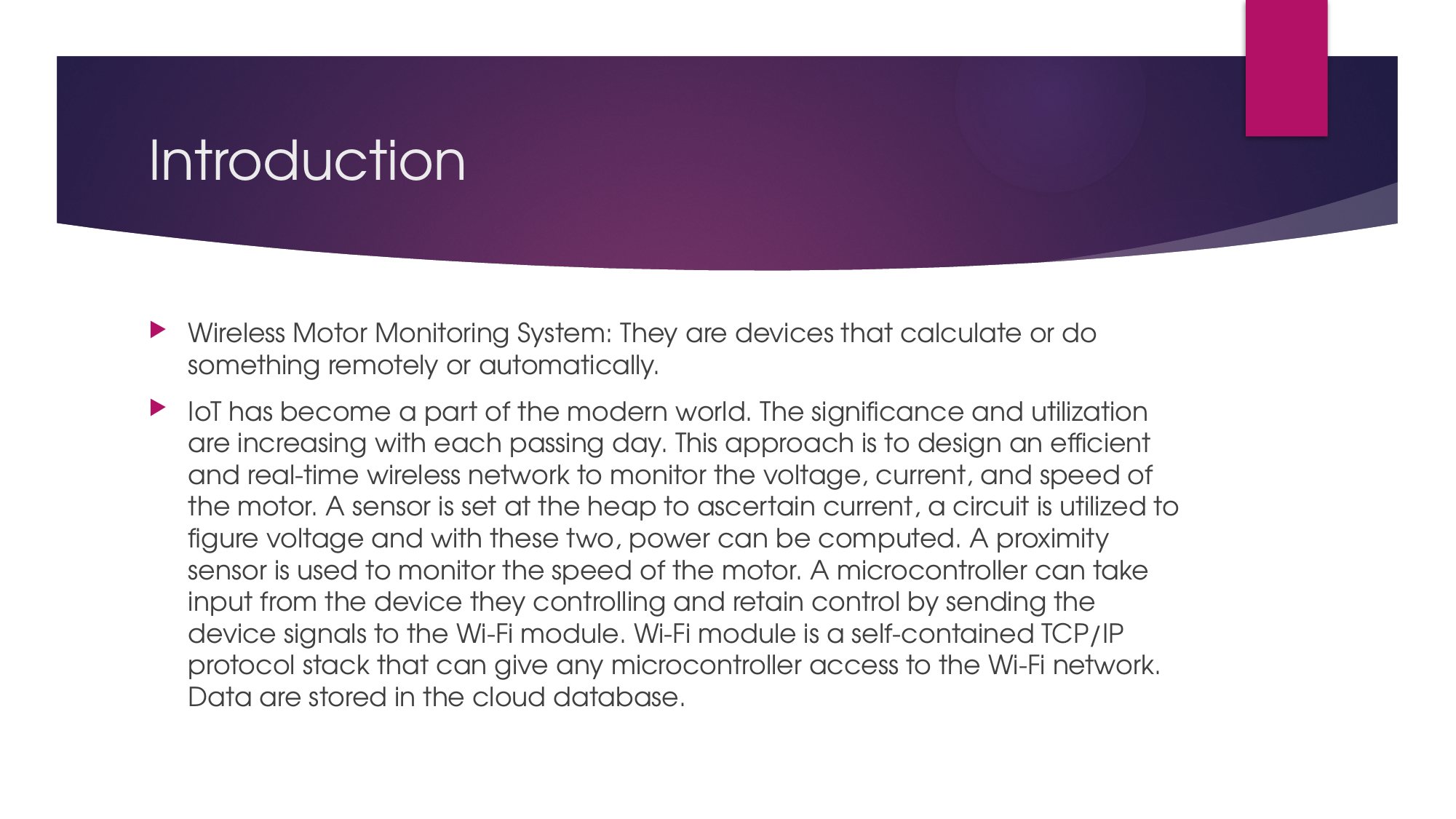

# Introduction
Wireless Motor Monitoring System: They are devices that calculate or do something remotely or automatically.
IoT has become a part of the modern world. The significance and utilization are increasing with each passing day. This approach is to design an efficient and real-time wireless network to monitor the voltage, current, and speed of the motor. A sensor is set at the heap to ascertain current, a circuit is utilized to figure voltage and with these two, power can be computed. A proximity sensor is used to monitor the speed of the motor. A microcontroller can take input from the device they controlling and retain control by sending the device signals to the Wi-Fi module. Wi-Fi module is a self-contained TCP/IP protocol stack that can give any microcontroller access to the Wi-Fi network. Data are stored in the cloud database.